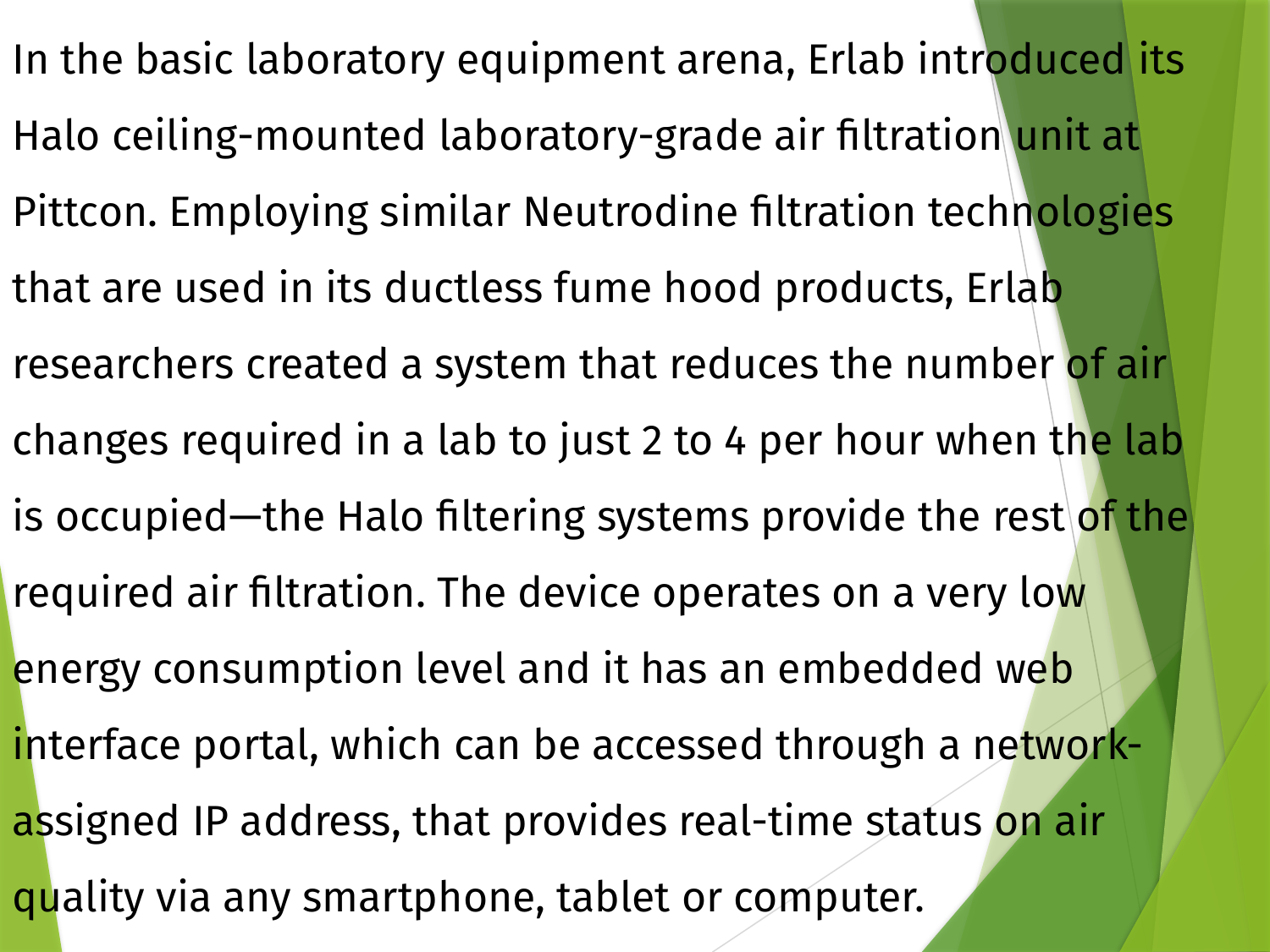

In the basic laboratory equipment arena, Erlab introduced its Halo ceiling-mounted laboratory-grade air filtration unit at Pittcon. Employing similar Neutrodine filtration technologies that are used in its ductless fume hood products, Erlab researchers created a system that reduces the number of air changes required in a lab to just 2 to 4 per hour when the lab is occupied—the Halo filtering systems provide the rest of the required air filtration. The device operates on a very low energy consumption level and it has an embedded web interface portal, which can be accessed through a network-assigned IP address, that provides real-time status on air quality via any smartphone, tablet or computer.